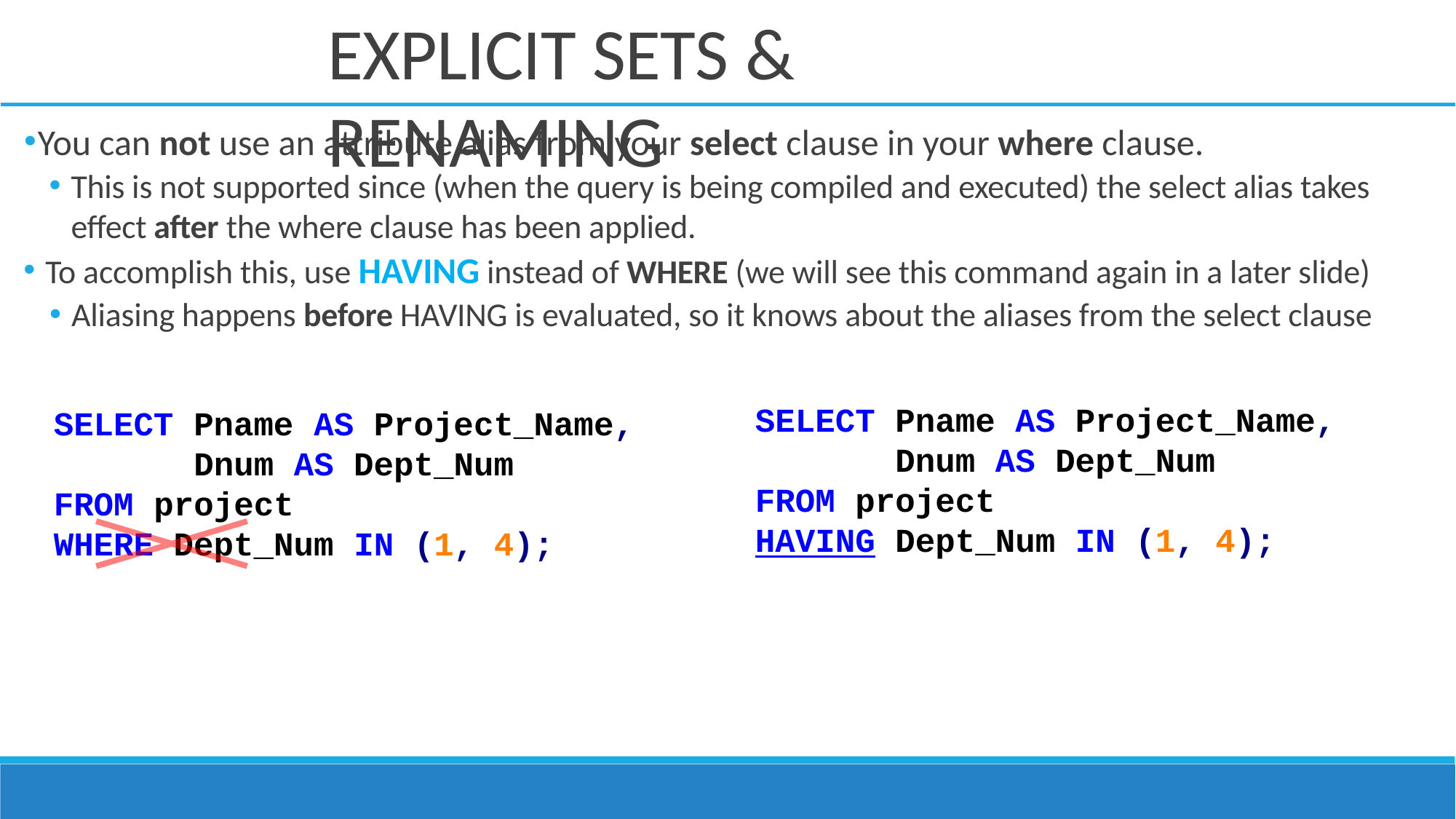

# EXPLICIT SETS & RENAMING

You can not use an attribute alias from your select clause in your where clause.
This is not supported since (when the query is being compiled and executed) the select alias takes effect after the where clause has been applied.
To accomplish this, use HAVING instead of WHERE (we will see this command again in a later slide)
Aliasing happens before HAVING is evaluated, so it knows about the aliases from the select clause
SELECT Pname AS Project_Name,
       Dnum AS Dept_Num
FROM project
HAVING Dept_Num IN (1, 4);
SELECT Pname AS Project_Name,
       Dnum AS Dept_Num
FROM project
WHERE Dept_Num IN (1, 4);